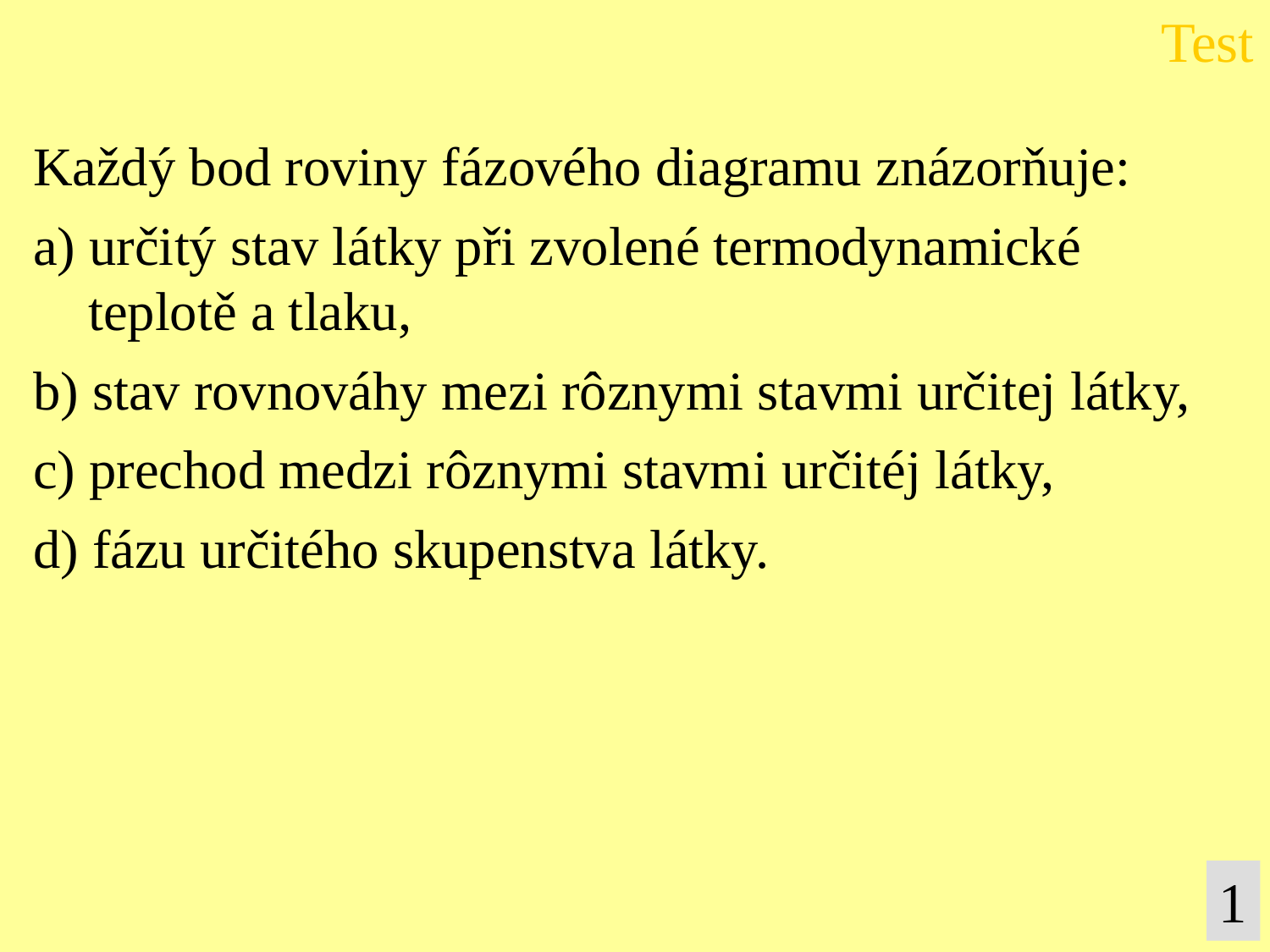

Test
Každý bod roviny fázového diagramu znázorňuje:
a) určitý stav látky při zvolené termodynamické
    teplotě a tlaku,
b) stav rovnováhy mezi rôznymi stavmi určitej látky,
c) prechod medzi rôznymi stavmi určitéj látky,
d) fázu určitého skupenstva látky.
1